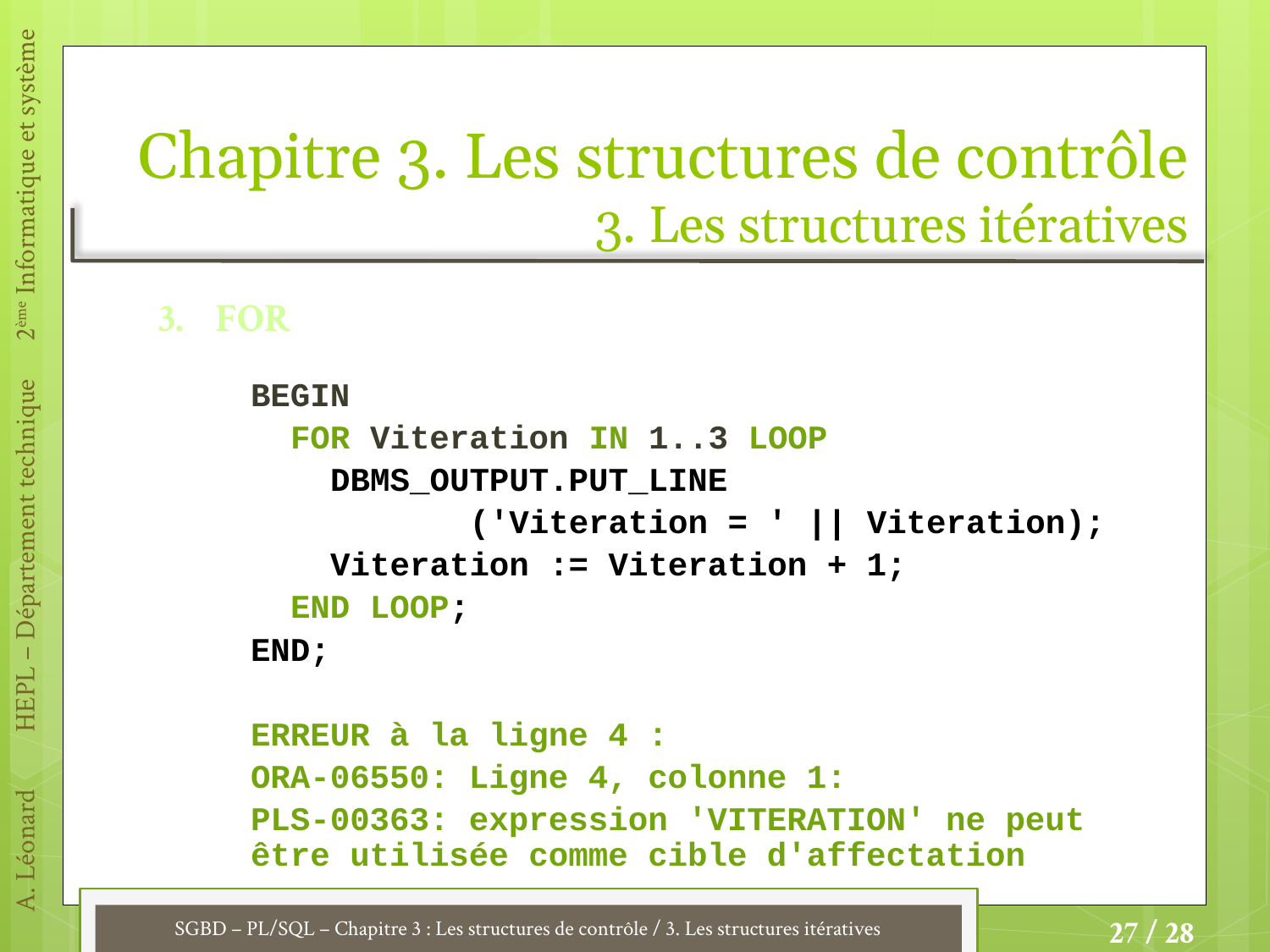

# Chapitre 3. Les structures de contrôle 3. Les structures itératives
3.    FOR

BEGIN
  FOR Viteration IN 1..3 LOOP
    DBMS_OUTPUT.PUT_LINE
           ('Viteration = ' || Viteration);
    Viteration := Viteration + 1;
  END LOOP;
END;

ERREUR à la ligne 4 :
ORA-06550: Ligne 4, colonne 1:
PLS-00363: expression 'VITERATION' ne peut être utilisée comme cible d'affectation
SGBD – PL/SQL – Chapitre 3 : Les structures de contrôle / 3. Les structures itératives